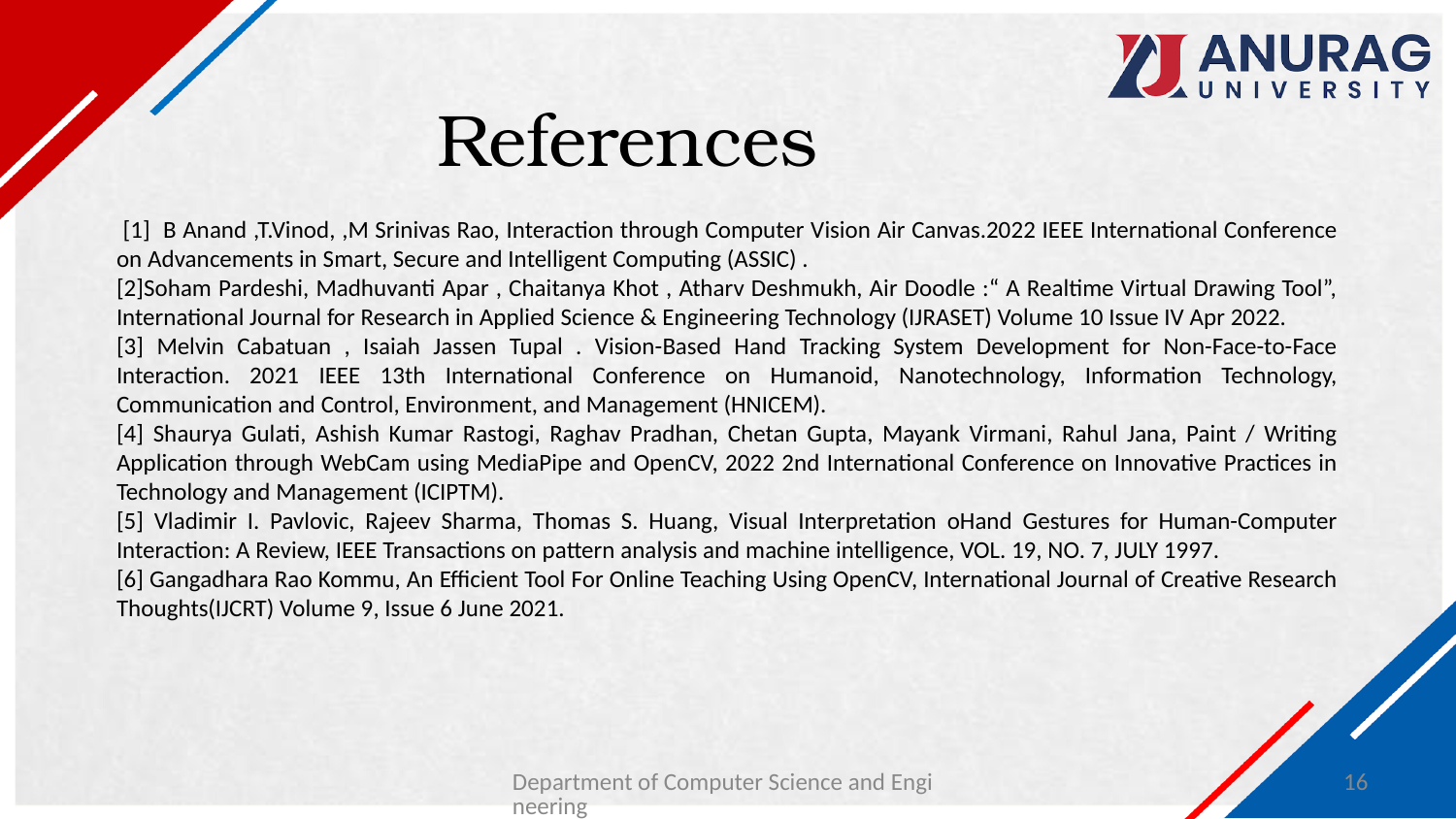

# References
 [1]  B Anand ,T.Vinod, ,M Srinivas Rao, Interaction through Computer Vision Air Canvas.2022 IEEE International Conference on Advancements in Smart, Secure and Intelligent Computing (ASSIC) .
[2]Soham Pardeshi, Madhuvanti Apar , Chaitanya Khot , Atharv Deshmukh, Air Doodle :“ A Realtime Virtual Drawing Tool”, International Journal for Research in Applied Science & Engineering Technology (IJRASET) Volume 10 Issue IV Apr 2022.
[3] Melvin Cabatuan , Isaiah Jassen Tupal . Vision-Based Hand Tracking System Development for Non-Face-to-Face Interaction. 2021 IEEE 13th International Conference on Humanoid, Nanotechnology, Information Technology, Communication and Control, Environment, and Management (HNICEM).
[4] Shaurya Gulati, Ashish Kumar Rastogi, Raghav Pradhan, Chetan Gupta, Mayank Virmani, Rahul Jana, Paint / Writing Application through WebCam using MediaPipe and OpenCV, 2022 2nd International Conference on Innovative Practices in Technology and Management (ICIPTM).
[5] Vladimir I. Pavlovic, Rajeev Sharma, Thomas S. Huang, Visual Interpretation oHand Gestures for Human-Computer Interaction: A Review, IEEE Transactions on pattern analysis and machine intelligence, VOL. 19, NO. 7, JULY 1997.
[6] Gangadhara Rao Kommu, An Efficient Tool For Online Teaching Using OpenCV, International Journal of Creative Research Thoughts(IJCRT) Volume 9, Issue 6 June 2021.

Department of Computer Science and Engineering
16